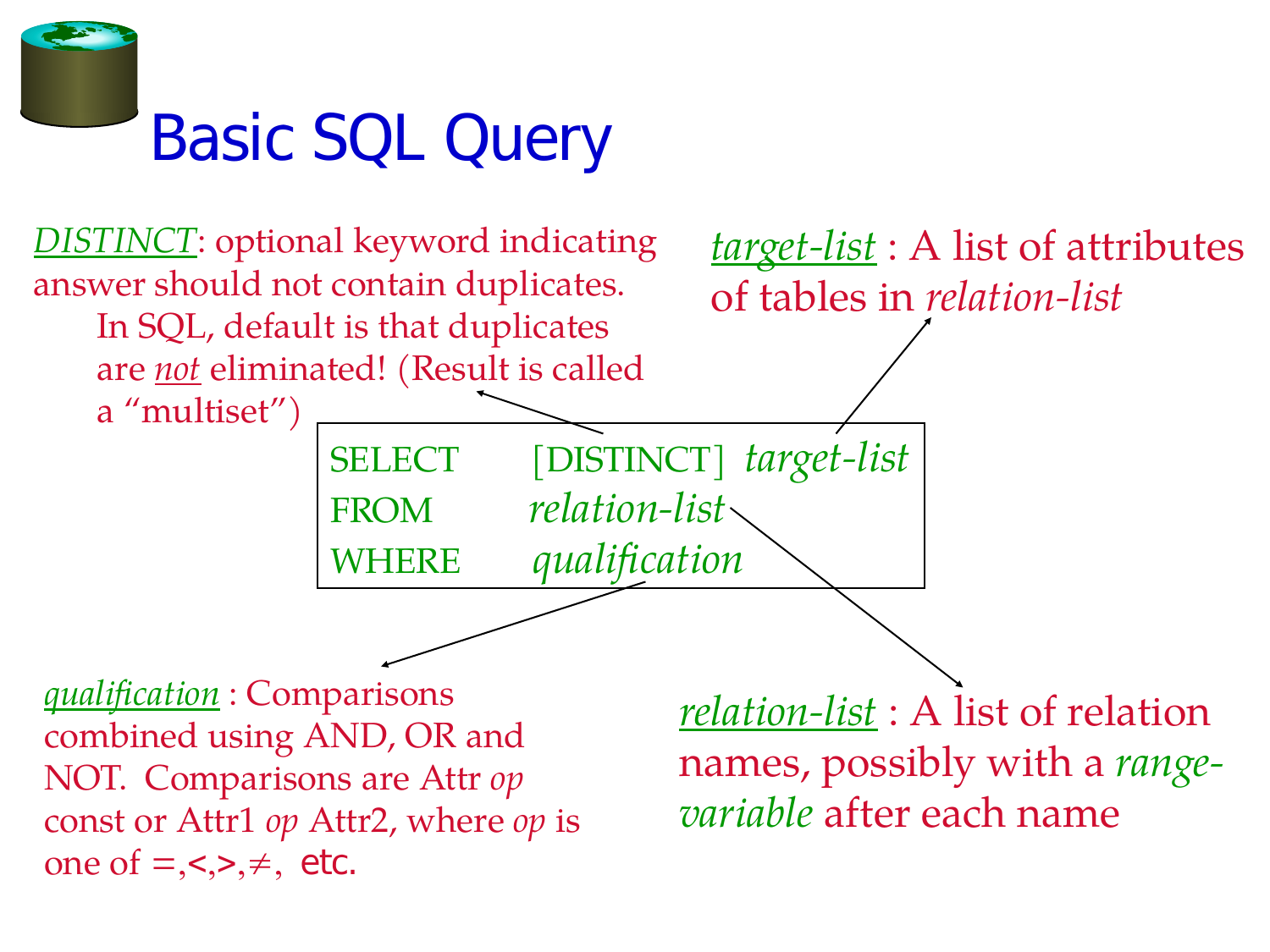

# Basic SQL Query
DISTINCT: optional keyword indicating answer should not contain duplicates.
In SQL, default is that duplicates are not eliminated! (Result is called a “multiset”)

target-list : A list of attributes of tables in relation-list

SELECT        [DISTINCT]  target-list
FROM         relation-list
WHERE        qualification

qualification : Comparisons combined using AND, OR and NOT.  Comparisons are Attr op const or Attr1 op Attr2, where op is one of =,<,>,≠, etc.

relation-list : A list of relation names, possibly with a range-variable after each name